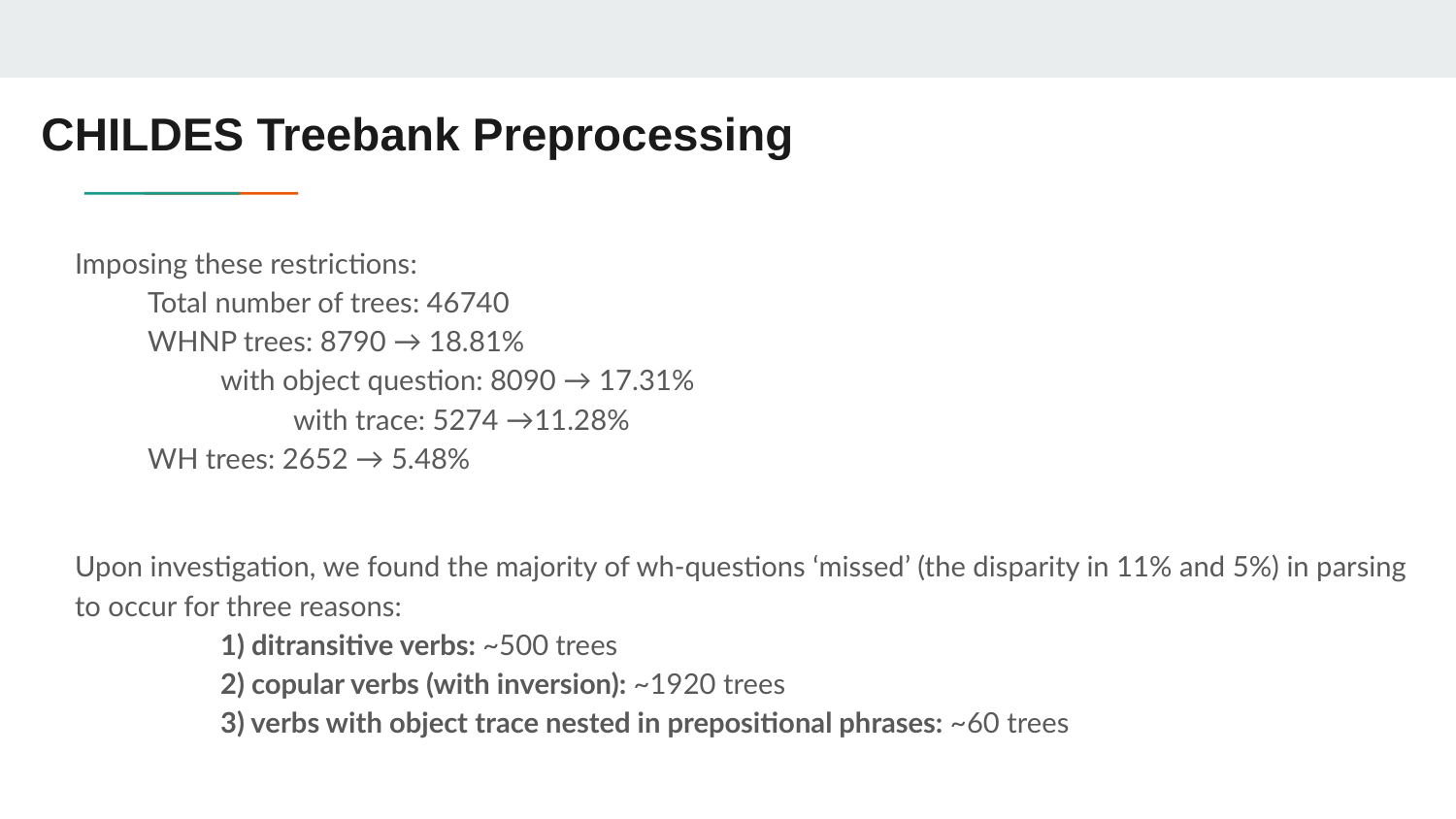

# CHILDES Treebank Preprocessing

Imposing these restrictions:
Total number of trees: 46740
WHNP trees: 8790 → 18.81%
with object question: 8090 → 17.31%
with trace: 5274 →11.28%
WH trees: 2652 → 5.48%
Upon investigation, we found the majority of wh-questions ‘missed’ (the disparity in 11% and 5%) in parsing to occur for three reasons:
1) ditransitive verbs: ~500 trees
2) copular verbs (with inversion): ~1920 trees
3) verbs with object trace nested in prepositional phrases: ~60 trees